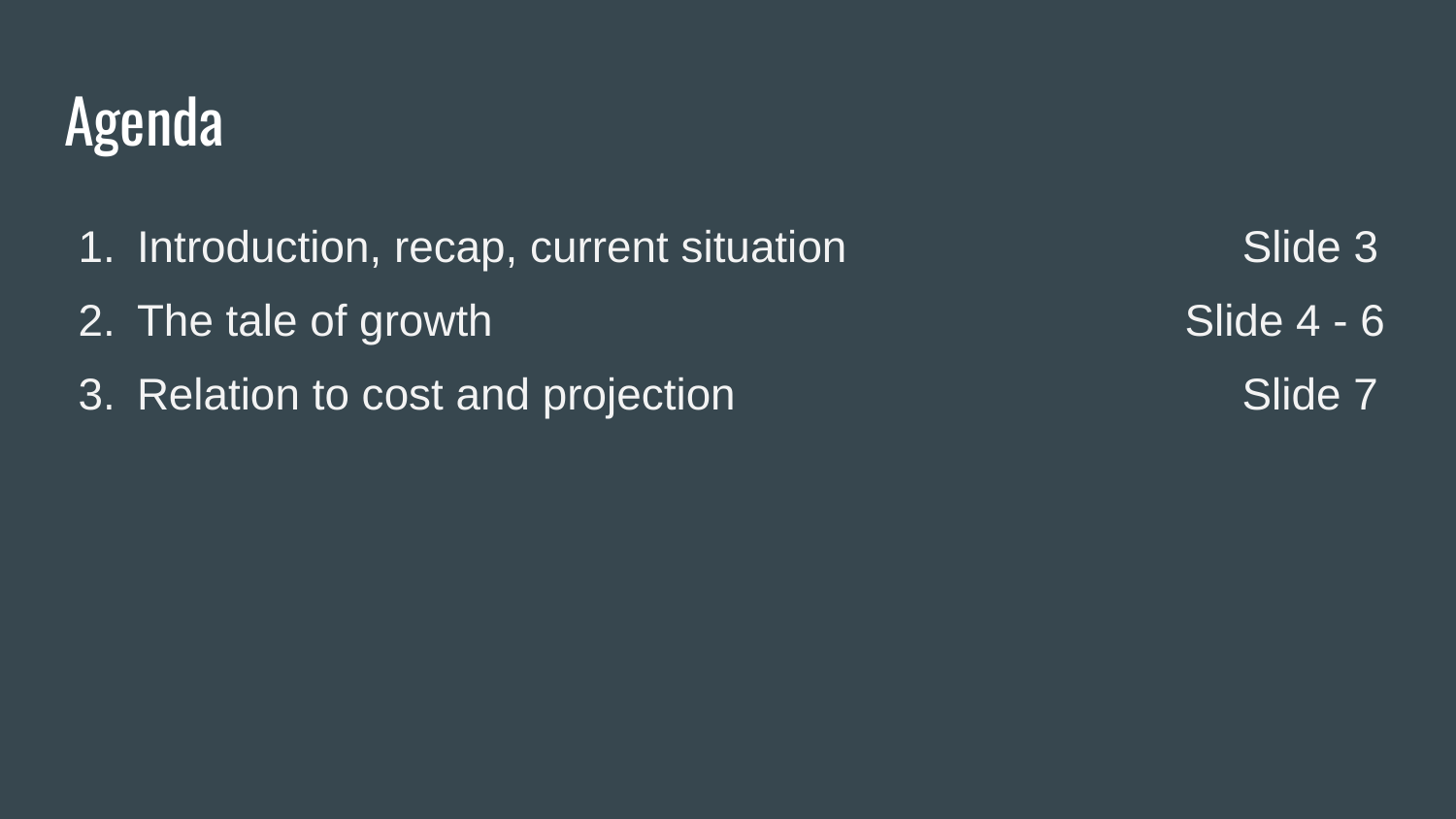

# Agenda
Introduction, recap, current situation                                Slide 3
The tale of growth                                                        Slide 4 - 6
Relation to cost and projection                                         Slide 7